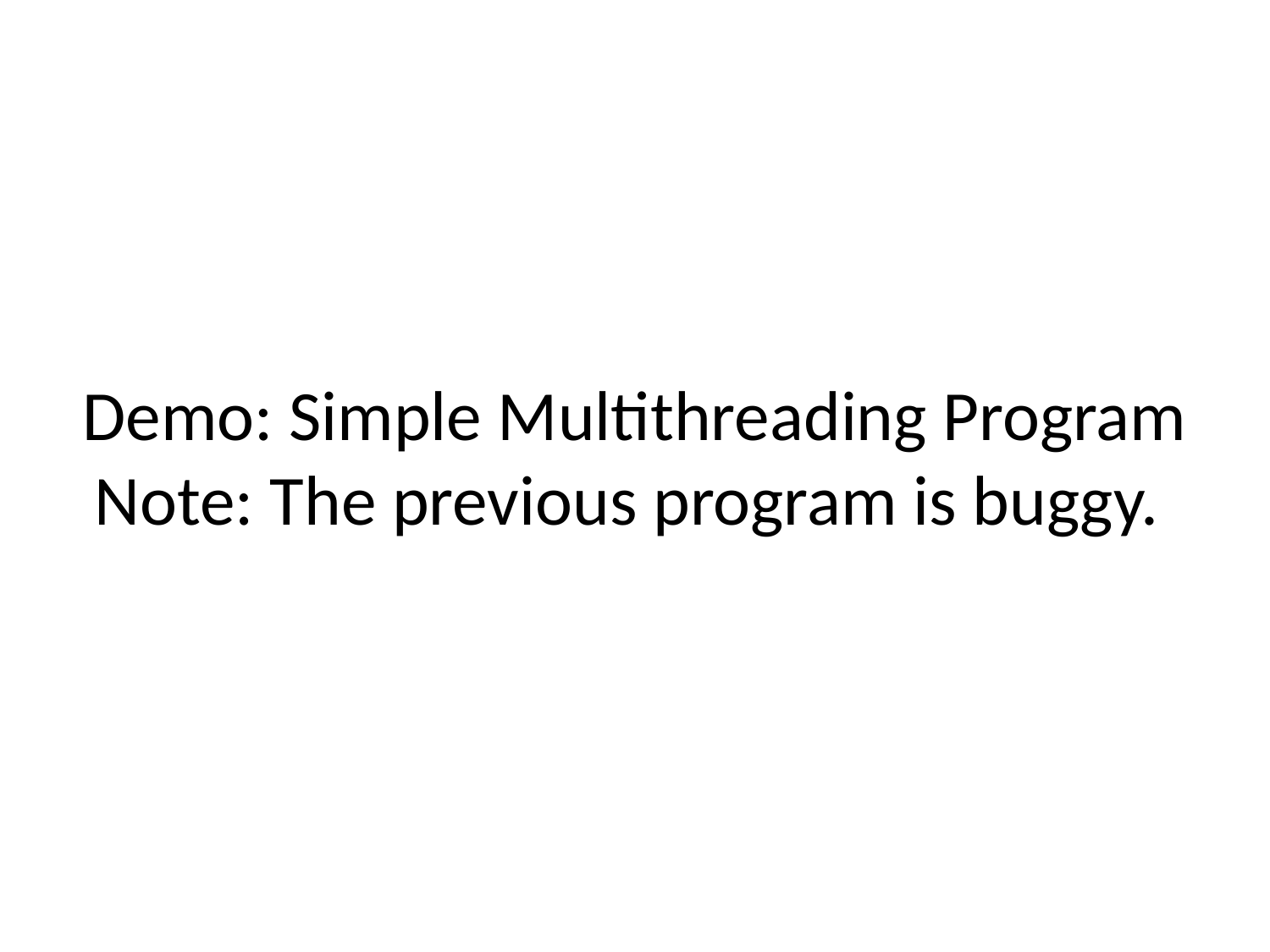

# Demo: Simple Multithreading Program Note: The previous program is buggy.